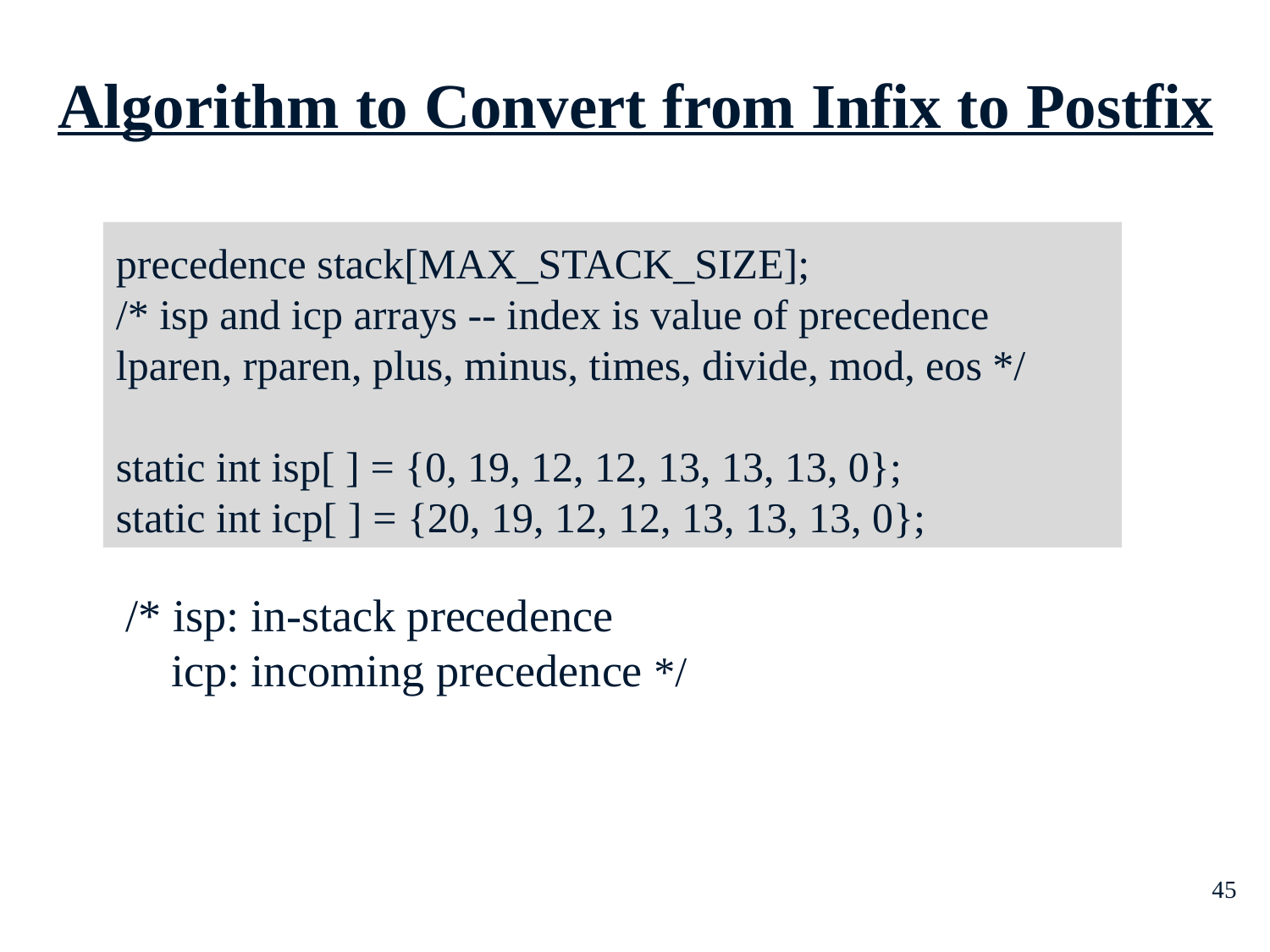

Algorithm to Convert from Infix to Postfix
# precedence stack[MAX_STACK_SIZE]; /* isp and icp arrays -- index is value of precedence lparen, rparen, plus, minus, times, divide, mod, eos */ static int isp[ ] = {0, 19, 12, 12, 13, 13, 13, 0}; static int icp[ ] = {20, 19, 12, 12, 13, 13, 13, 0};
/* isp: in-stack precedence
    icp: incoming precedence */
45